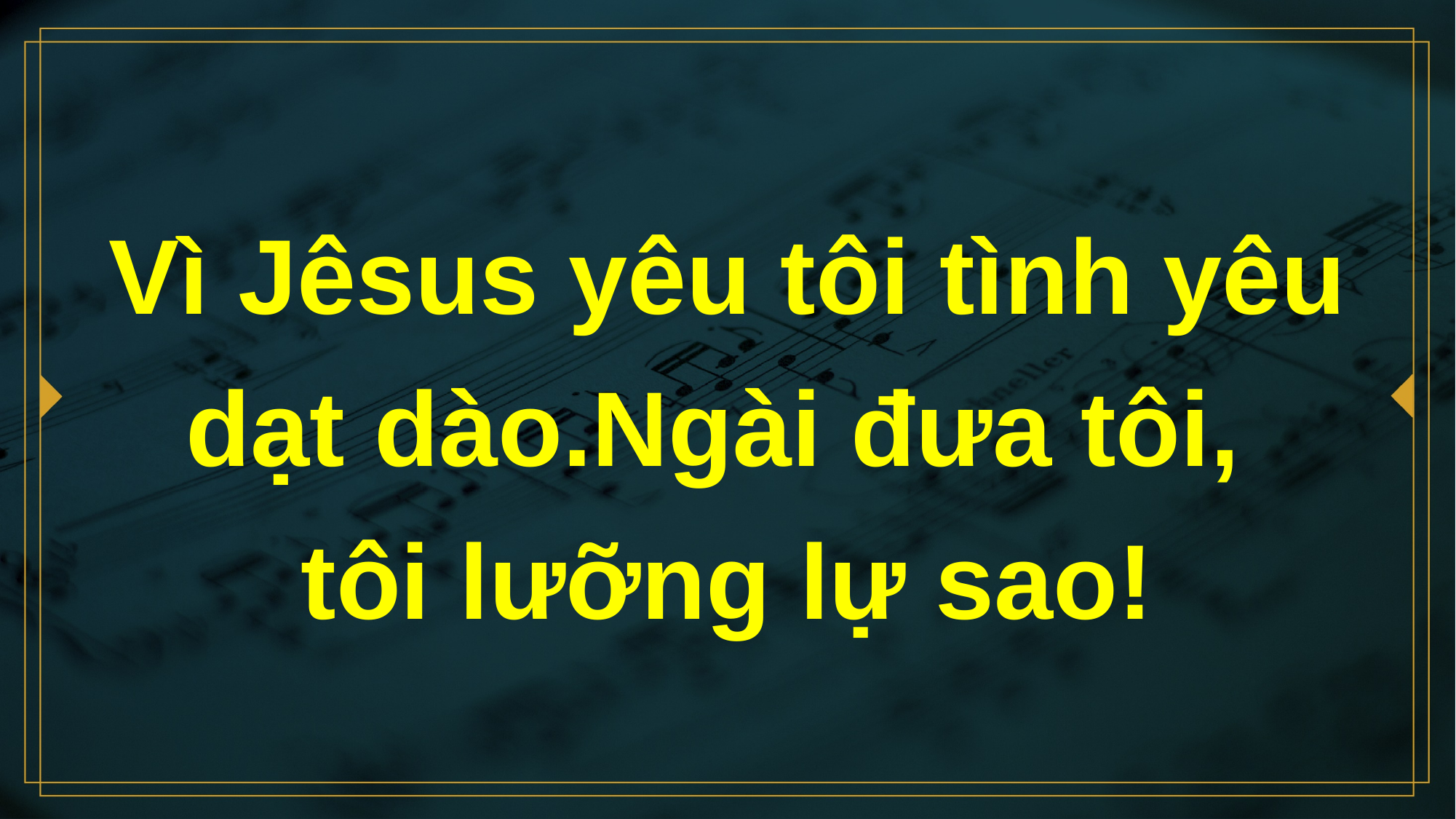

# Vì Jêsus yêu tôi tình yêu dạt dào.Ngài đưa tôi, tôi lưỡng lự sao!